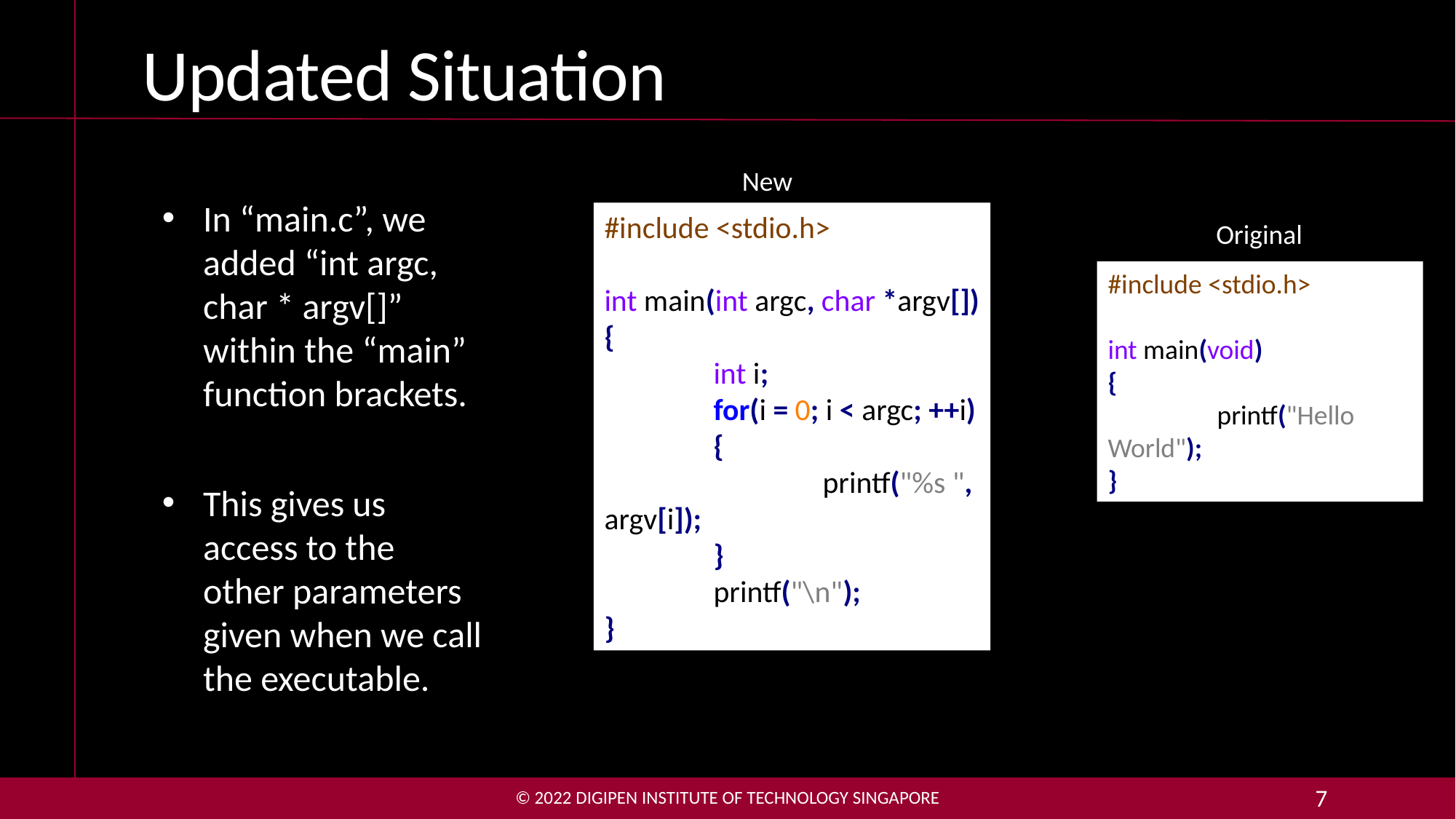

# Updated Situation
New
In “main.c”, we added “int argc, char * argv[]” within the “main” function brackets.
#include <stdio.h>

int main(int argc, char *argv[])
{
	int i;
	for(i = 0; i < argc; ++i)
	{
		printf("%s ", argv[i]);
	}
	printf("\n");
}
Original
#include <stdio.h>

int main(void)
{
	printf("Hello World");
}
This gives us access to the other parameters given when we call the executable.
© 2022 DigiPen Institute of Technology singapore
7